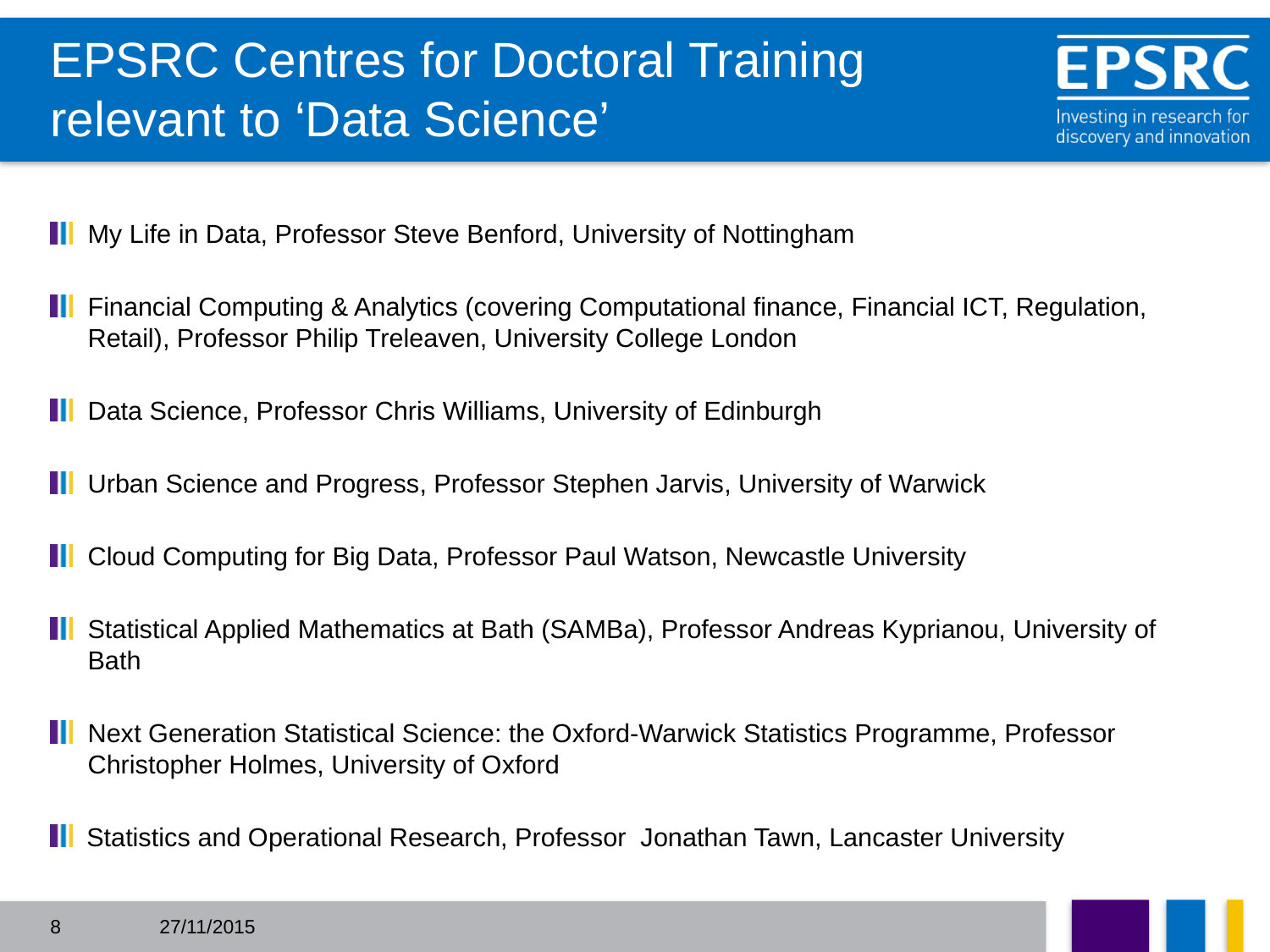

# EPSRC Centres for Doctoral Training relevant to ‘Data Science’
My Life in Data, Professor Steve Benford, University of Nottingham

Financial Computing & Analytics (covering Computational finance, Financial ICT, Regulation, Retail), Professor Philip Treleaven, University College London

Data Science, Professor Chris Williams, University of Edinburgh

Urban Science and Progress, Professor Stephen Jarvis, University of Warwick

Cloud Computing for Big Data, Professor Paul Watson, Newcastle University

Statistical Applied Mathematics at Bath (SAMBa), Professor Andreas Kyprianou, University of Bath

Next Generation Statistical Science: the Oxford-Warwick Statistics Programme, Professor Christopher Holmes, University of Oxford

Statistics and Operational Research, Professor  Jonathan Tawn, Lancaster University

8
27/11/2015